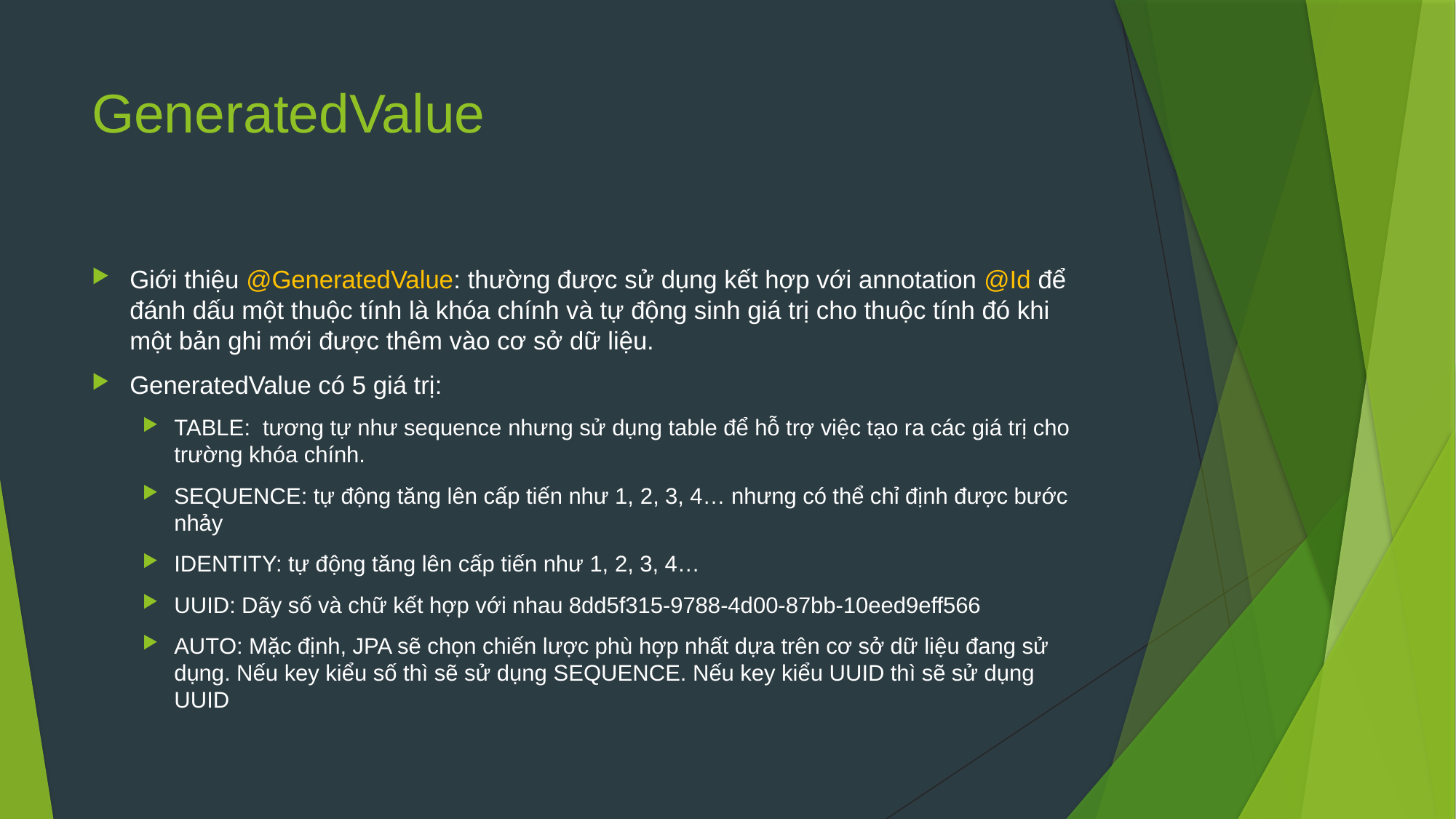

# GeneratedValue
Giới thiệu @GeneratedValue: thường được sử dụng kết hợp với annotation @Id để đánh dấu một thuộc tính là khóa chính và tự động sinh giá trị cho thuộc tính đó khi một bản ghi mới được thêm vào cơ sở dữ liệu.
GeneratedValue có 5 giá trị:
TABLE:  tương tự như sequence nhưng sử dụng table để hỗ trợ việc tạo ra các giá trị cho trường khóa chính.
SEQUENCE: tự động tăng lên cấp tiến như 1, 2, 3, 4… nhưng có thể chỉ định được bước nhảy
IDENTITY: tự động tăng lên cấp tiến như 1, 2, 3, 4…
UUID: Dãy số và chữ kết hợp với nhau 8dd5f315-9788-4d00-87bb-10eed9eff566
AUTO: Mặc định, JPA sẽ chọn chiến lược phù hợp nhất dựa trên cơ sở dữ liệu đang sử dụng. Nếu key kiểu số thì sẽ sử dụng SEQUENCE. Nếu key kiểu UUID thì sẽ sử dụng UUID